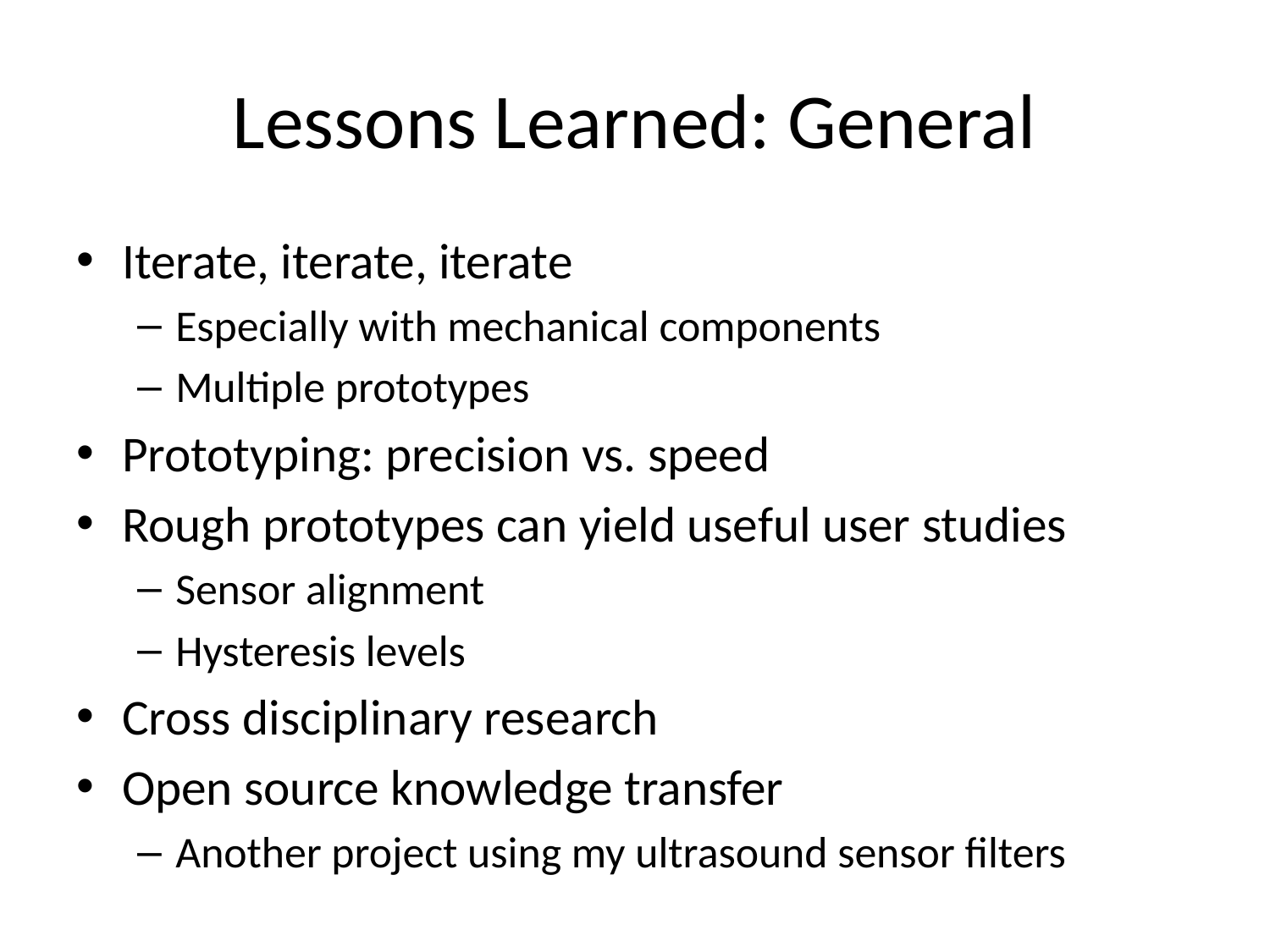

# Lessons Learned: General
Iterate, iterate, iterate
Especially with mechanical components
Multiple prototypes
Prototyping: precision vs. speed
Rough prototypes can yield useful user studies
Sensor alignment
Hysteresis levels
Cross disciplinary research
Open source knowledge transfer
Another project using my ultrasound sensor filters